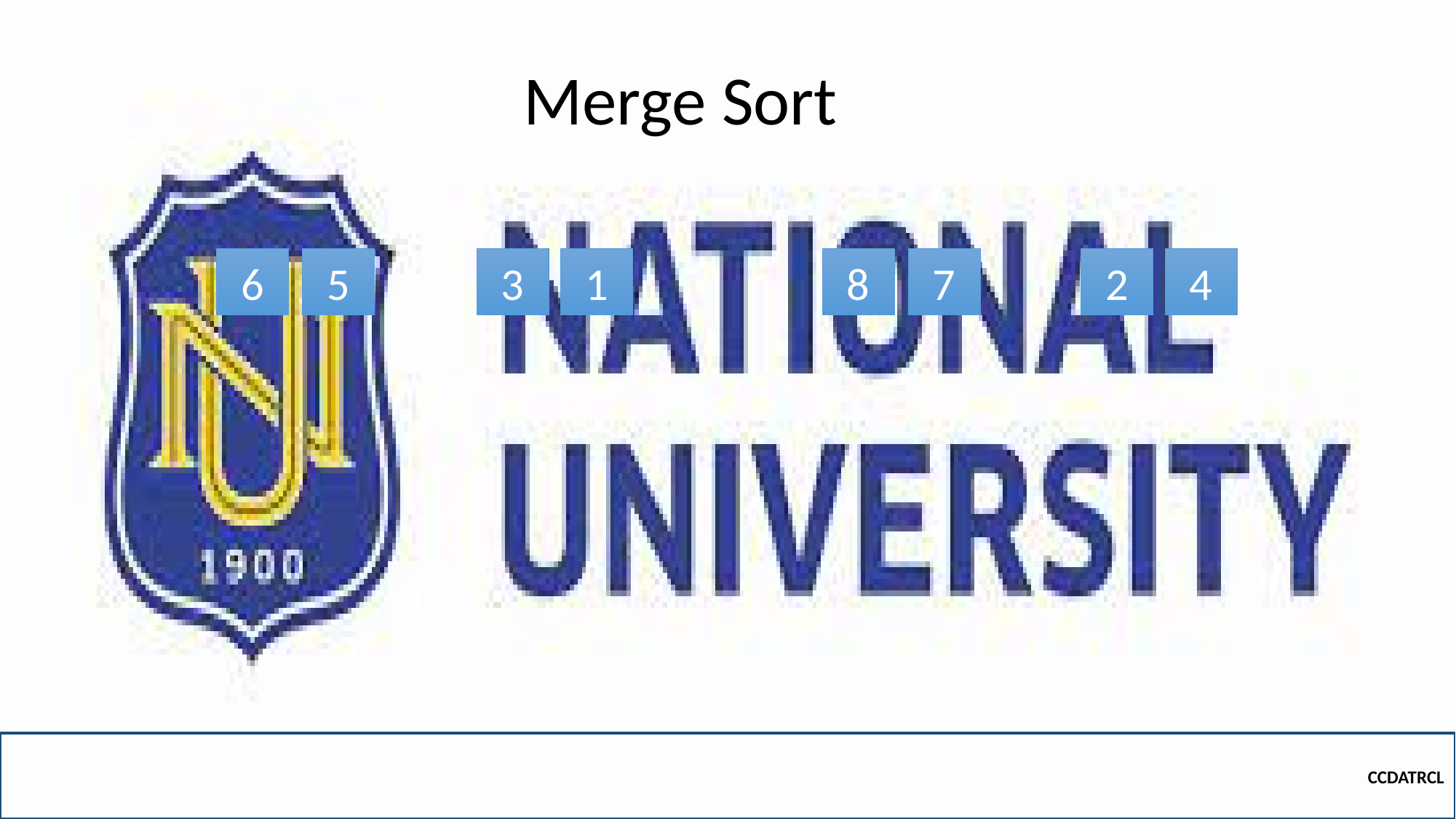

# Merge Sort
4
7
2
5
1
8
3
6
CCDATRCL